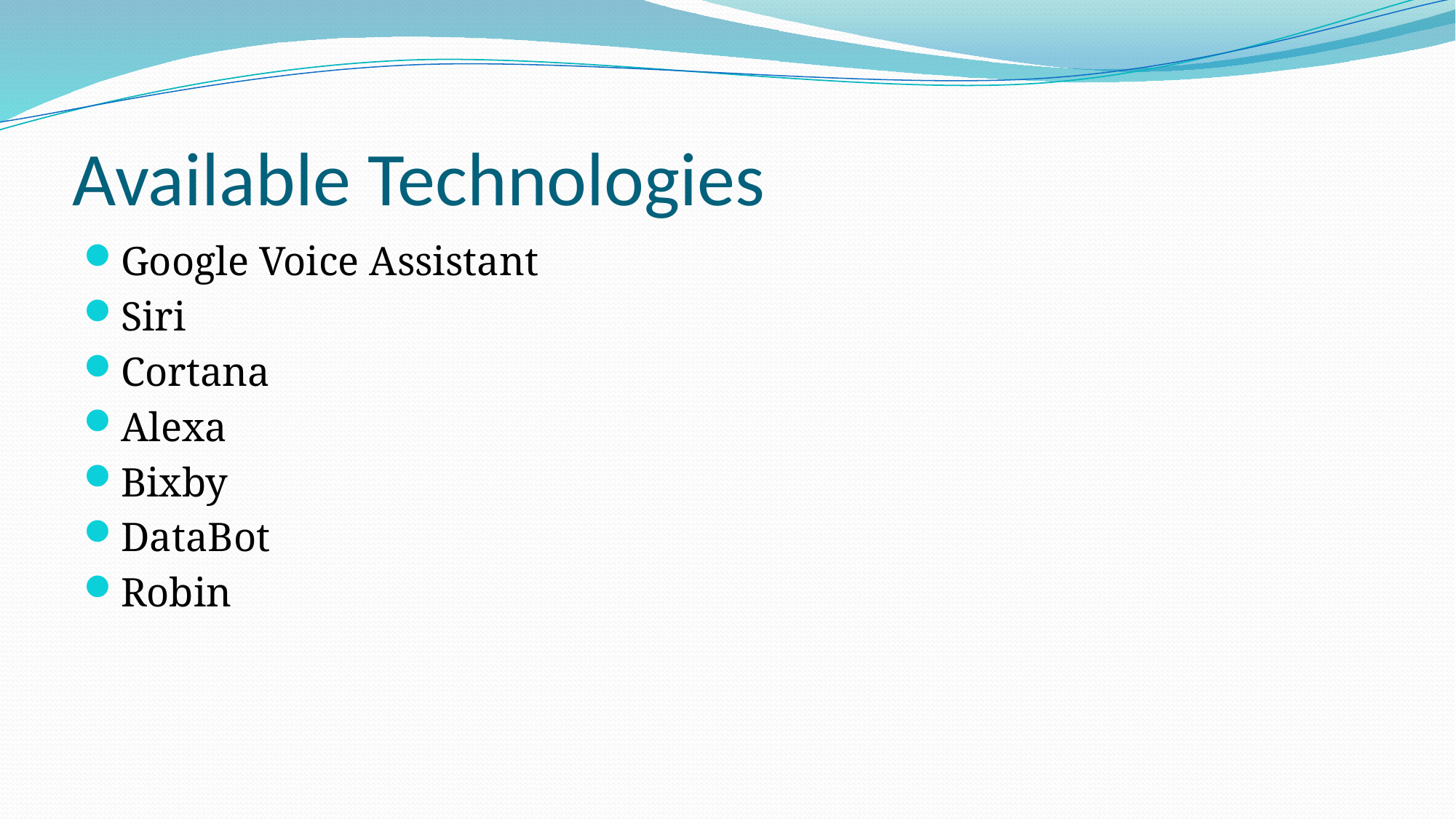

# Available Technologies
Google Voice Assistant
Siri
Cortana
Alexa
Bixby
DataBot
Robin